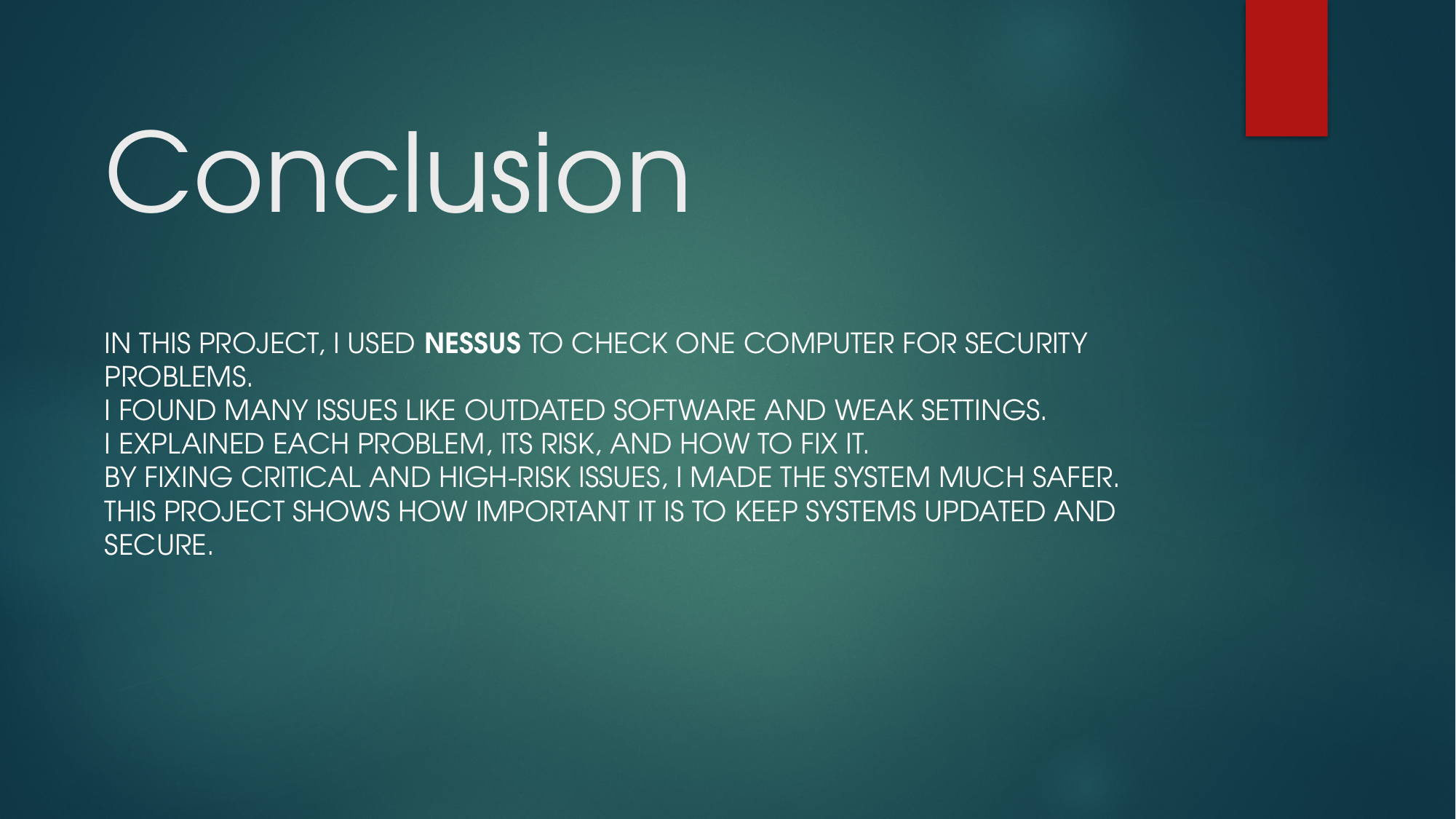

# Conclusion
In this project, I used Nessus to check one computer for security problems.
I found many issues like outdated software and weak settings.
I explained each problem, its risk, and how to fix it.
By fixing critical and high-risk issues, I made the system much safer.
This project shows how important it is to keep systems updated and secure.